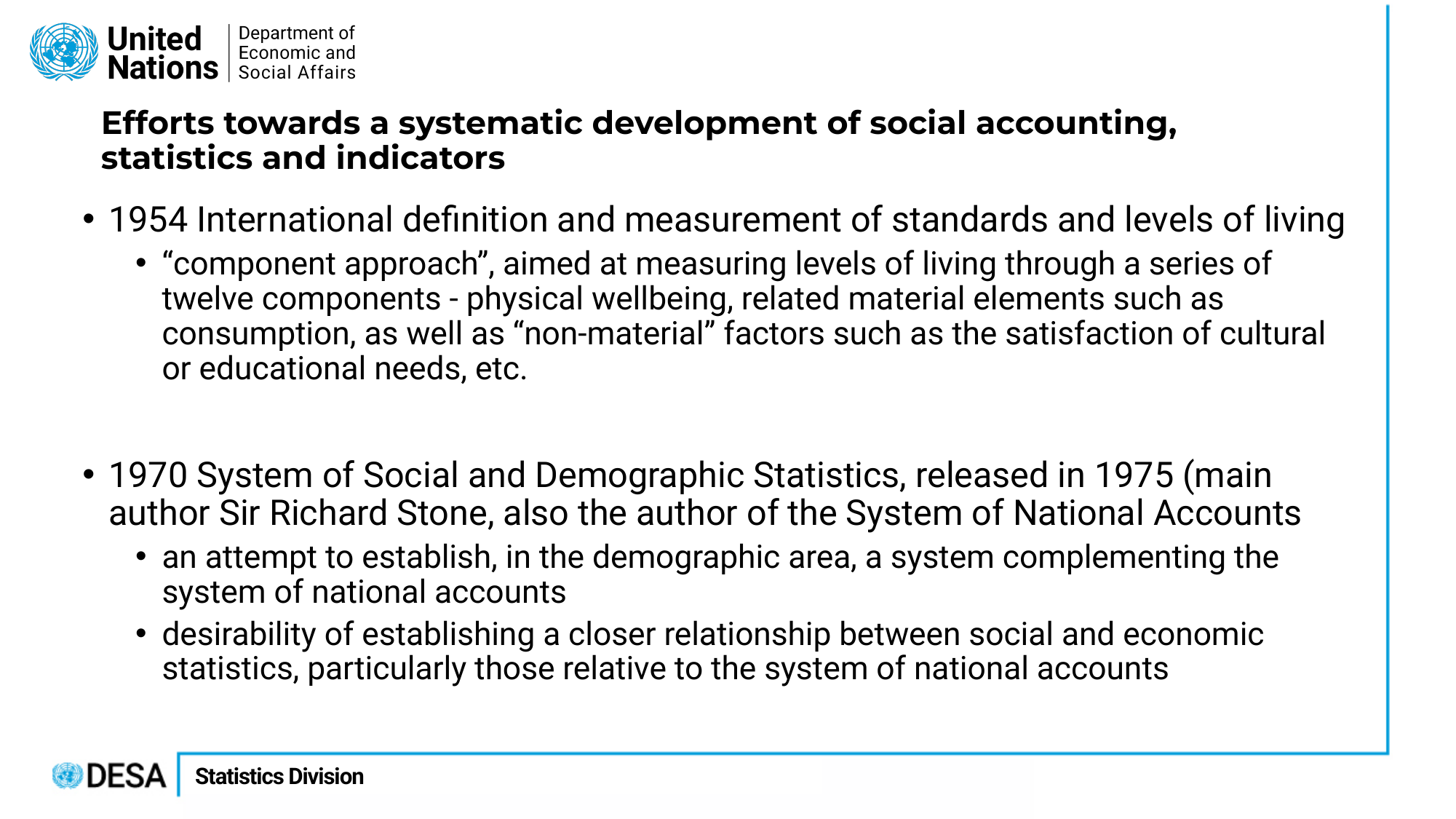

Efforts towards a systematic development of social accounting, statistics and indicators
1954 International definition and measurement of standards and levels of living
“component approach”, aimed at measuring levels of living through a series of twelve components - physical wellbeing, related material elements such as consumption, as well as “non-material” factors such as the satisfaction of cultural or educational needs, etc.

1970 System of Social and Demographic Statistics, released in 1975 (main author Sir Richard Stone, also the author of the System of National Accounts
an attempt to establish, in the demographic area, a system complementing the system of national accounts
desirability of establishing a closer relationship between social and economic statistics, particularly those relative to the system of national accounts